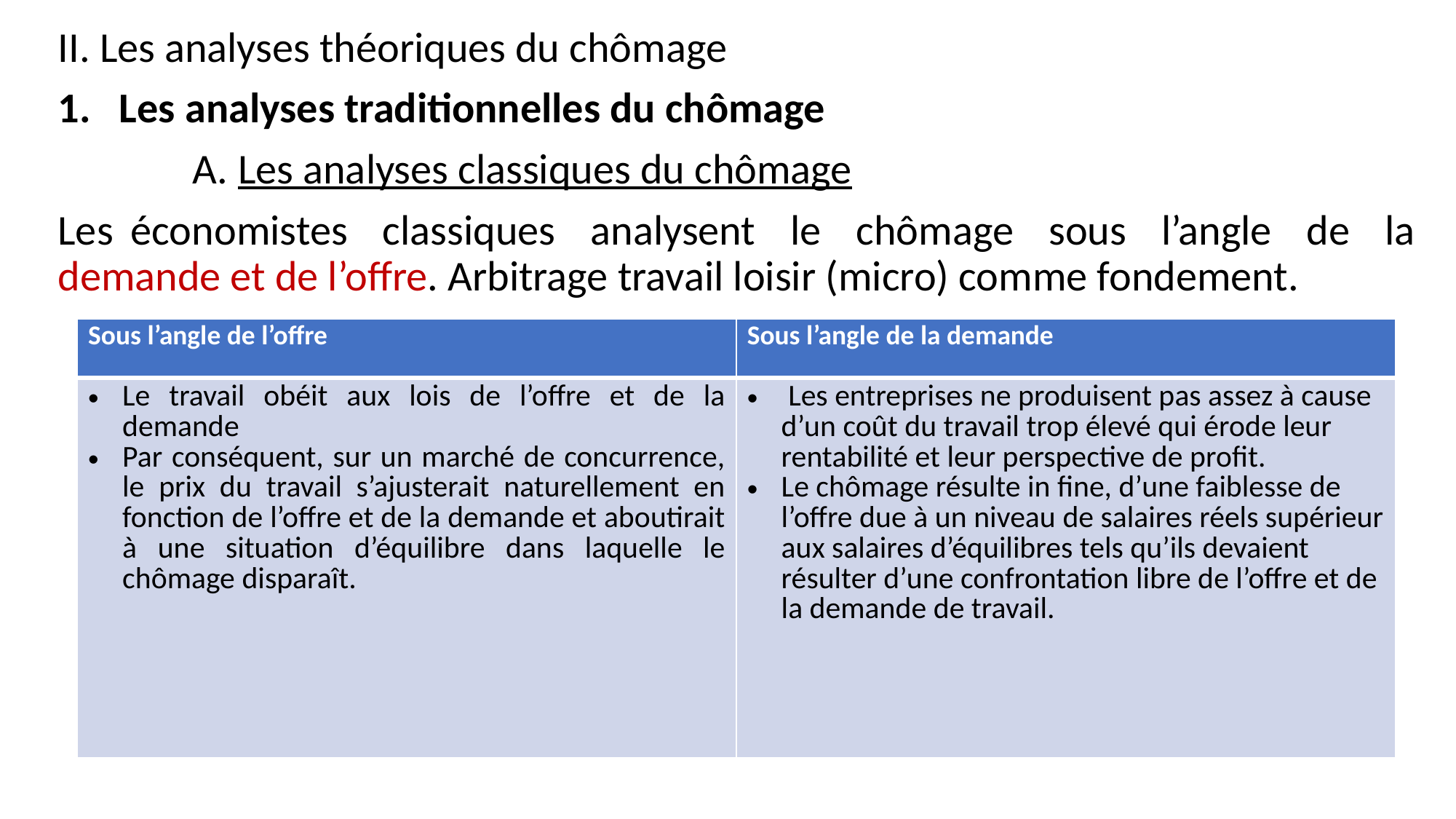

II. Les analyses théoriques du chômage
Les analyses traditionnelles du chômage
              A. Les analyses classiques du chômage
Les économistes  classiques  analysent  le  chômage  sous  l’angle  de  la demande et de l’offre. Arbitrage travail loisir (micro) comme fondement.

| Sous l’angle de l’offre | Sous l’angle de la demande |
| --- | --- |
| Le travail obéit aux lois de l’offre et de la demande Par conséquent, sur un marché de concurrence, le prix du travail s’ajusterait naturellement en fonction de l’offre et de la demande et aboutirait à une situation d’équilibre dans laquelle le chômage disparaît. | Les entreprises ne produisent pas assez à cause d’un coût du travail trop élevé qui érode leur rentabilité et leur perspective de profit. Le chômage résulte in fine, d’une faiblesse de l’offre due à un niveau de salaires réels supérieur aux salaires d’équilibres tels qu’ils devaient résulter d’une confrontation libre de l’offre et de la demande de travail. |